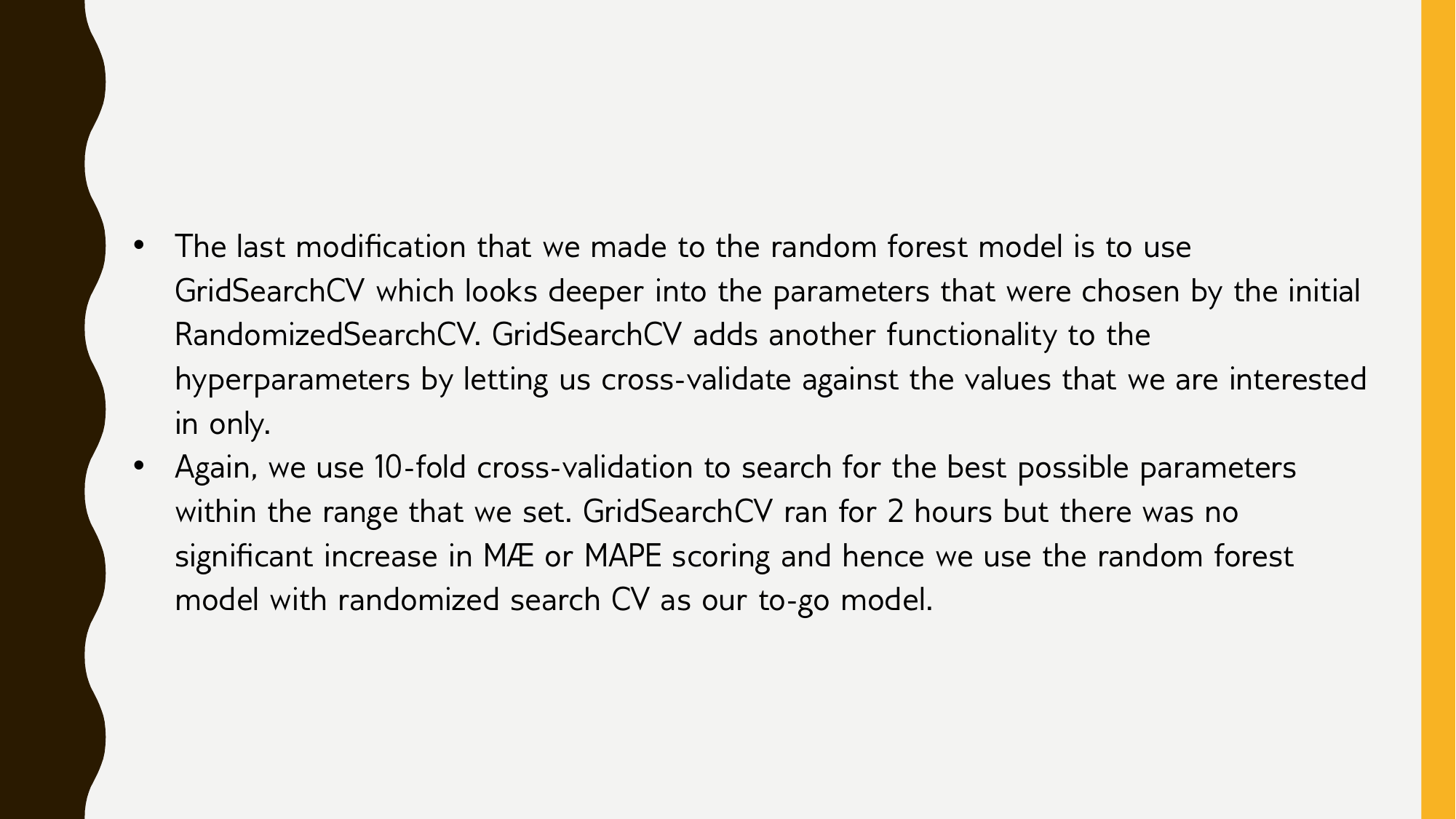

The last modification that we made to the random forest model is to use GridSearchCV which looks deeper into the parameters that were chosen by the initial RandomizedSearchCV. GridSearchCV adds another functionality to the hyperparameters by letting us cross-validate against the values that we are interested in only.
Again, we use 10-fold cross-validation to search for the best possible parameters within the range that we set. GridSearchCV ran for 2 hours but there was no significant increase in MAE or MAPE scoring and hence we use the random forest model with randomized search CV as our to-go model.